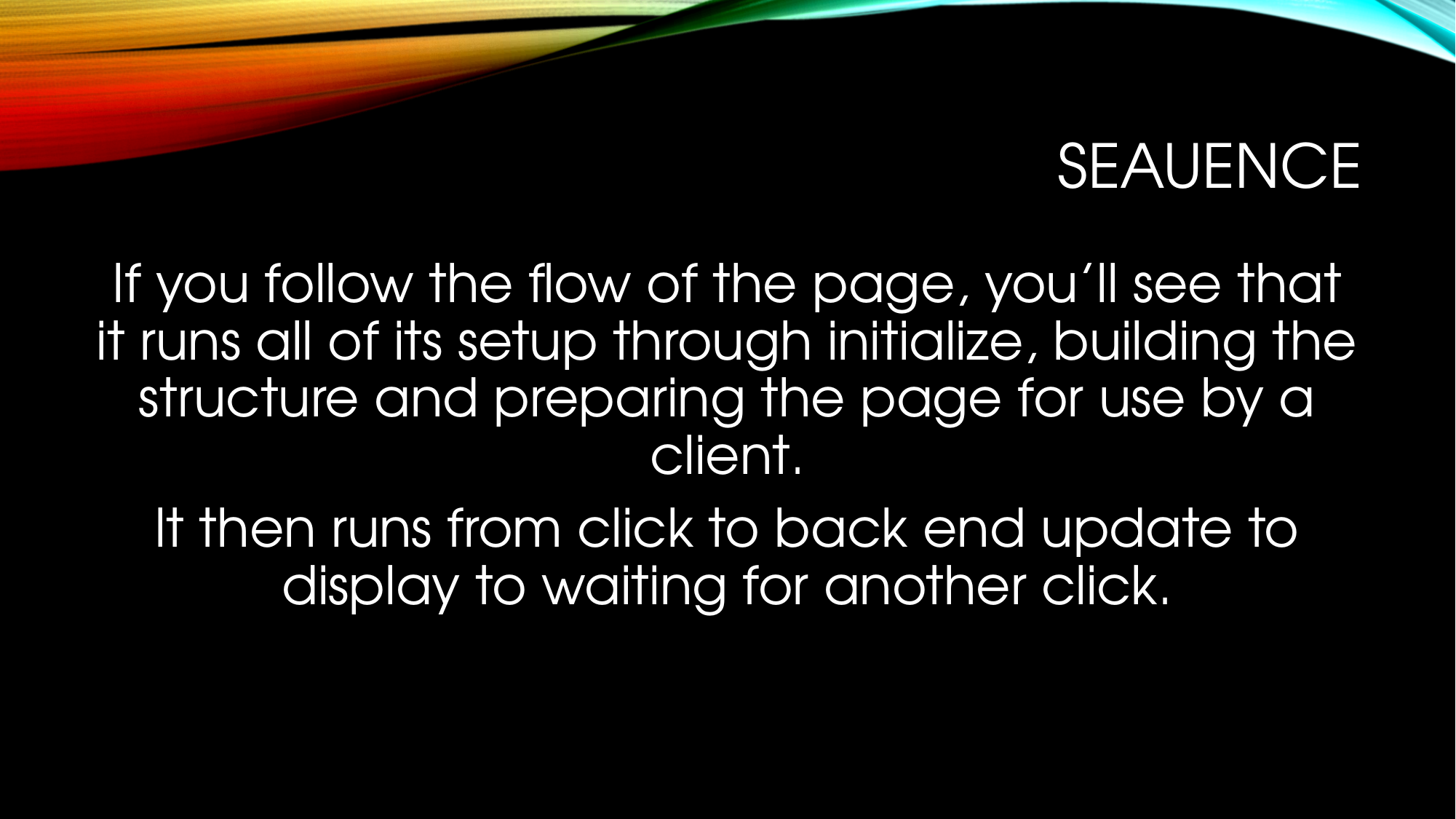

# SEAUENCE
If you follow the flow of the page, you’ll see that it runs all of its setup through initialize, building the structure and preparing the page for use by a client.
It then runs from click to back end update to display to waiting for another click.